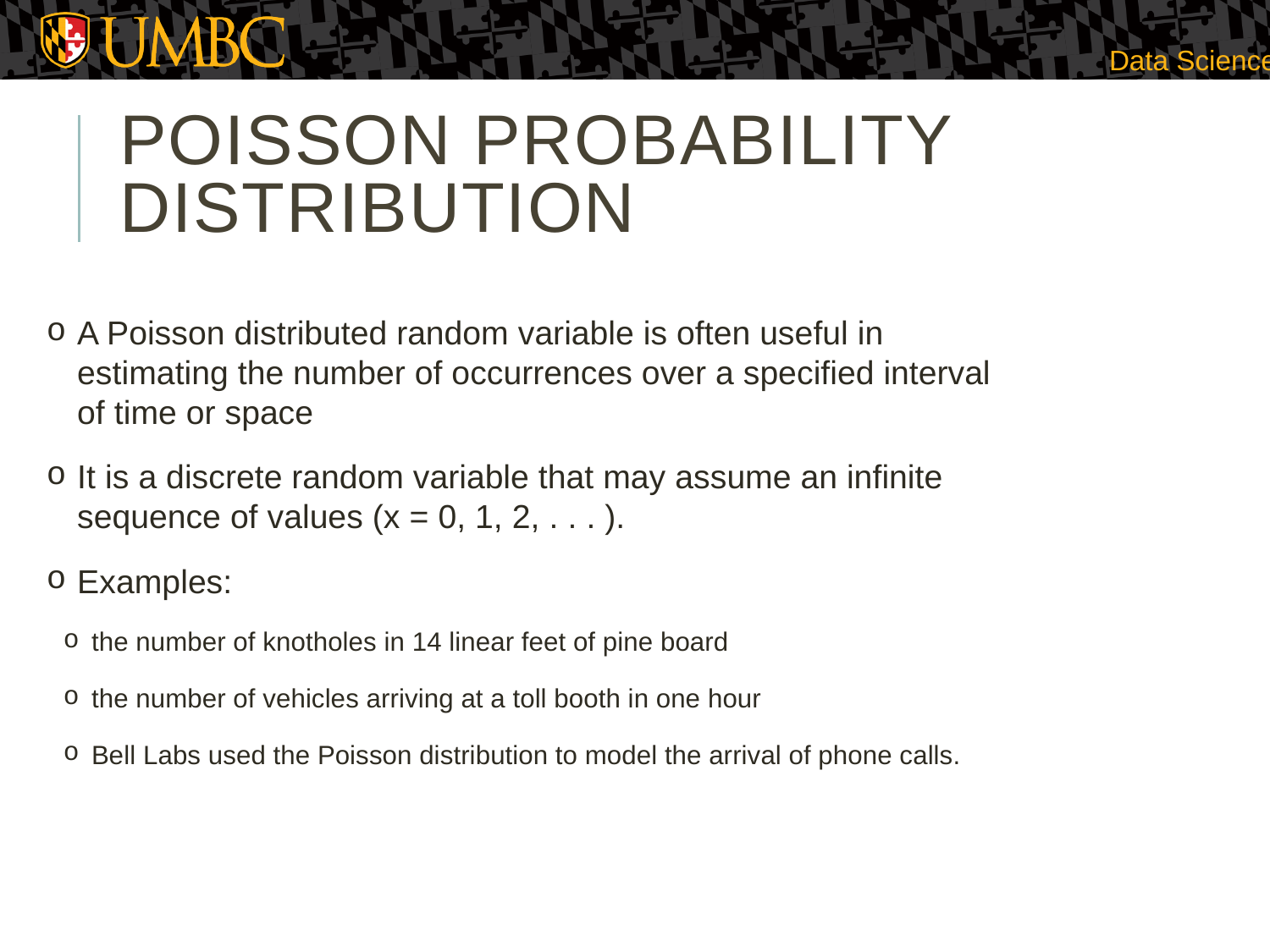

# Poisson Probability Distribution
A Poisson distributed random variable is often useful in estimating the number of occurrences over a specified interval of time or space
It is a discrete random variable that may assume an infinite sequence of values (x = 0, 1, 2, . . . ).
Examples:
the number of knotholes in 14 linear feet of pine board
the number of vehicles arriving at a toll booth in one hour
Bell Labs used the Poisson distribution to model the arrival of phone calls.